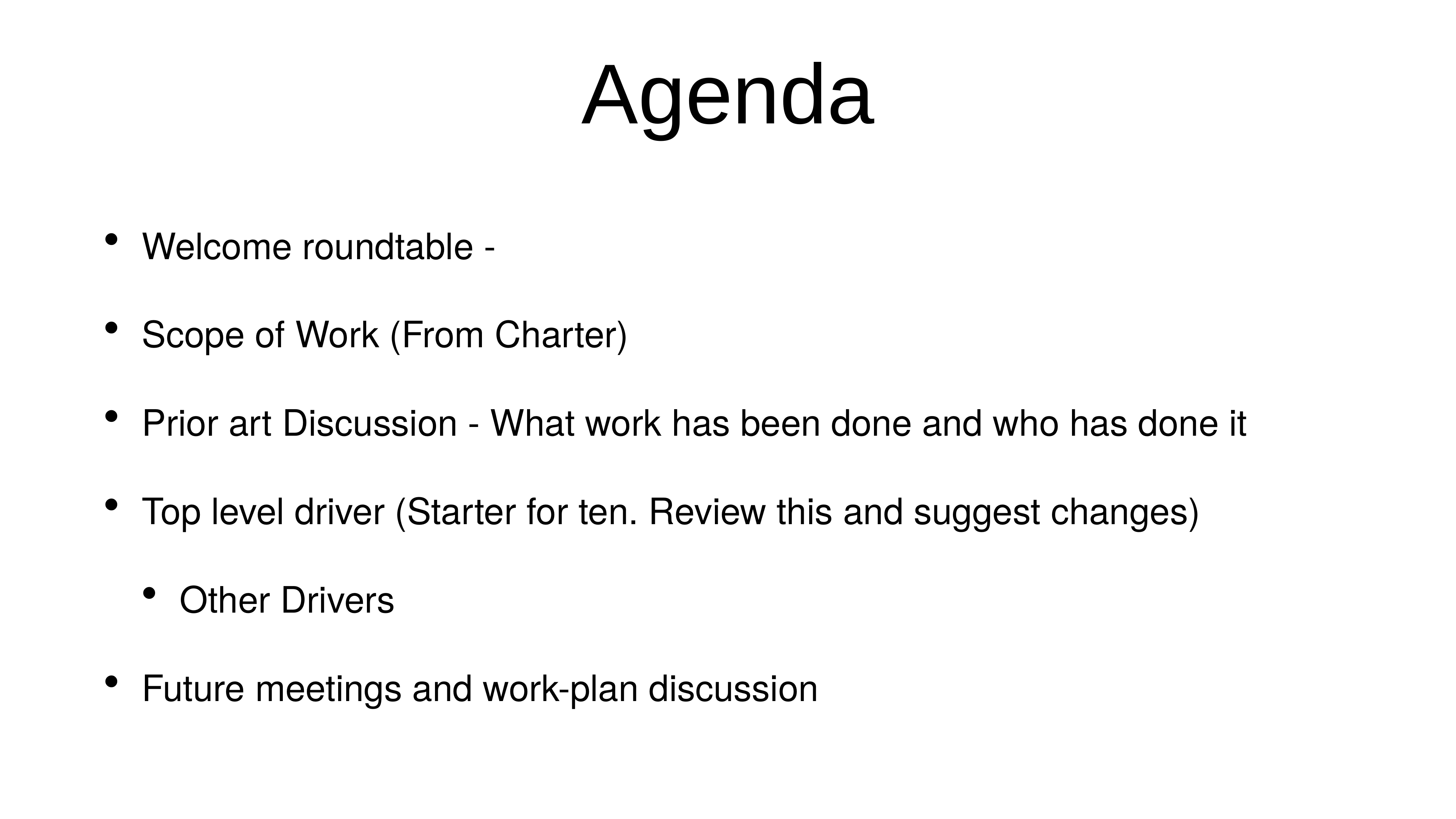

# Agenda
Welcome roundtable -
Scope of Work (From Charter)
Prior art Discussion - What work has been done and who has done it
Top level driver (Starter for ten. Review this and suggest changes)
Other Drivers
Future meetings and work-plan discussion